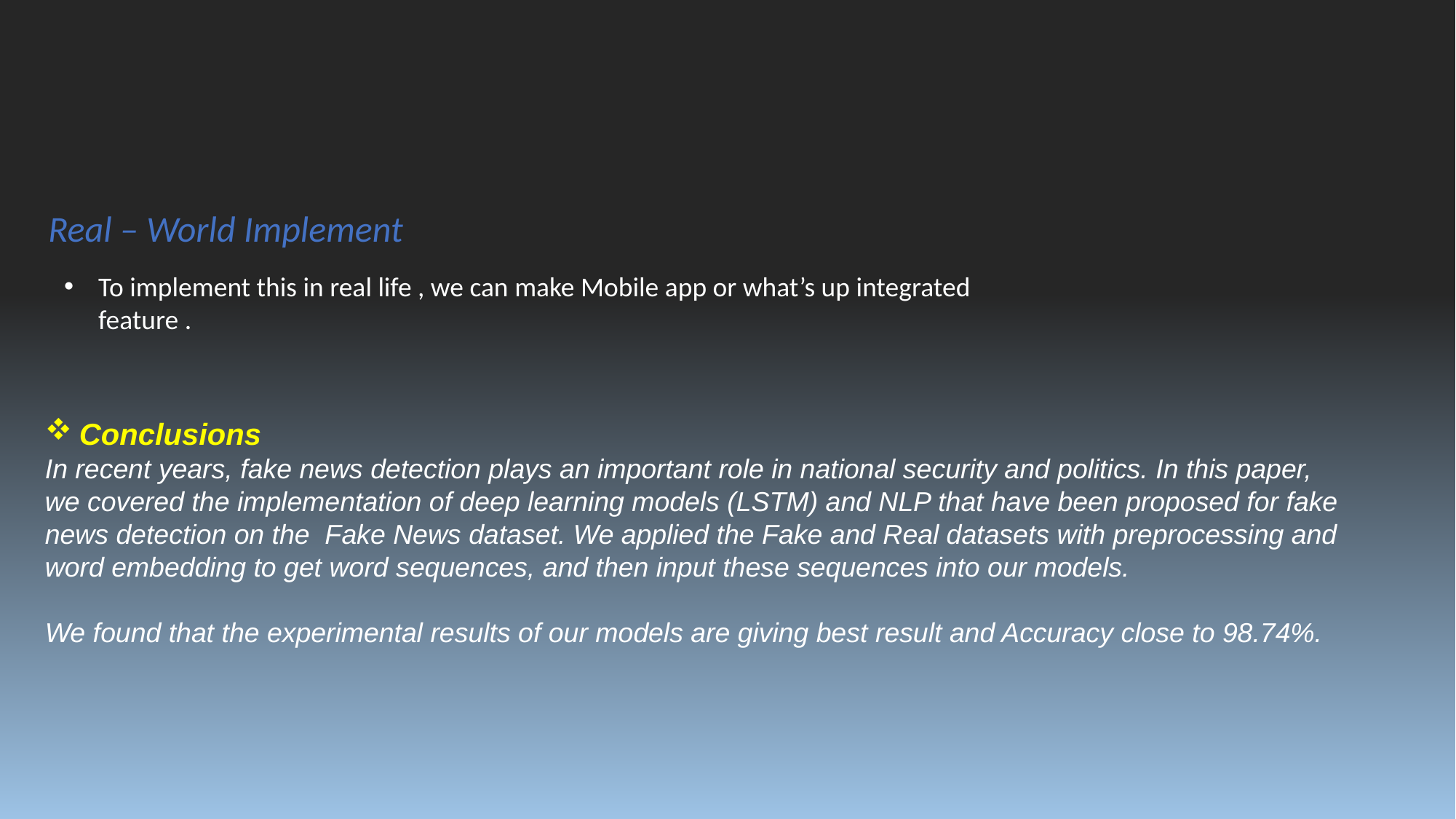

Real – World Implement
To implement this in real life , we can make Mobile app or what’s up integrated   feature .
Conclusions
In recent years, fake news detection plays an important role in national security and politics. In this paper, we covered the implementation of deep learning models (LSTM) and NLP that have been proposed for fake news detection on the  Fake News dataset. We applied the Fake and Real datasets with preprocessing and word embedding to get word sequences, and then input these sequences into our models.

We found that the experimental results of our models are giving best result and Accuracy close to 98.74%.